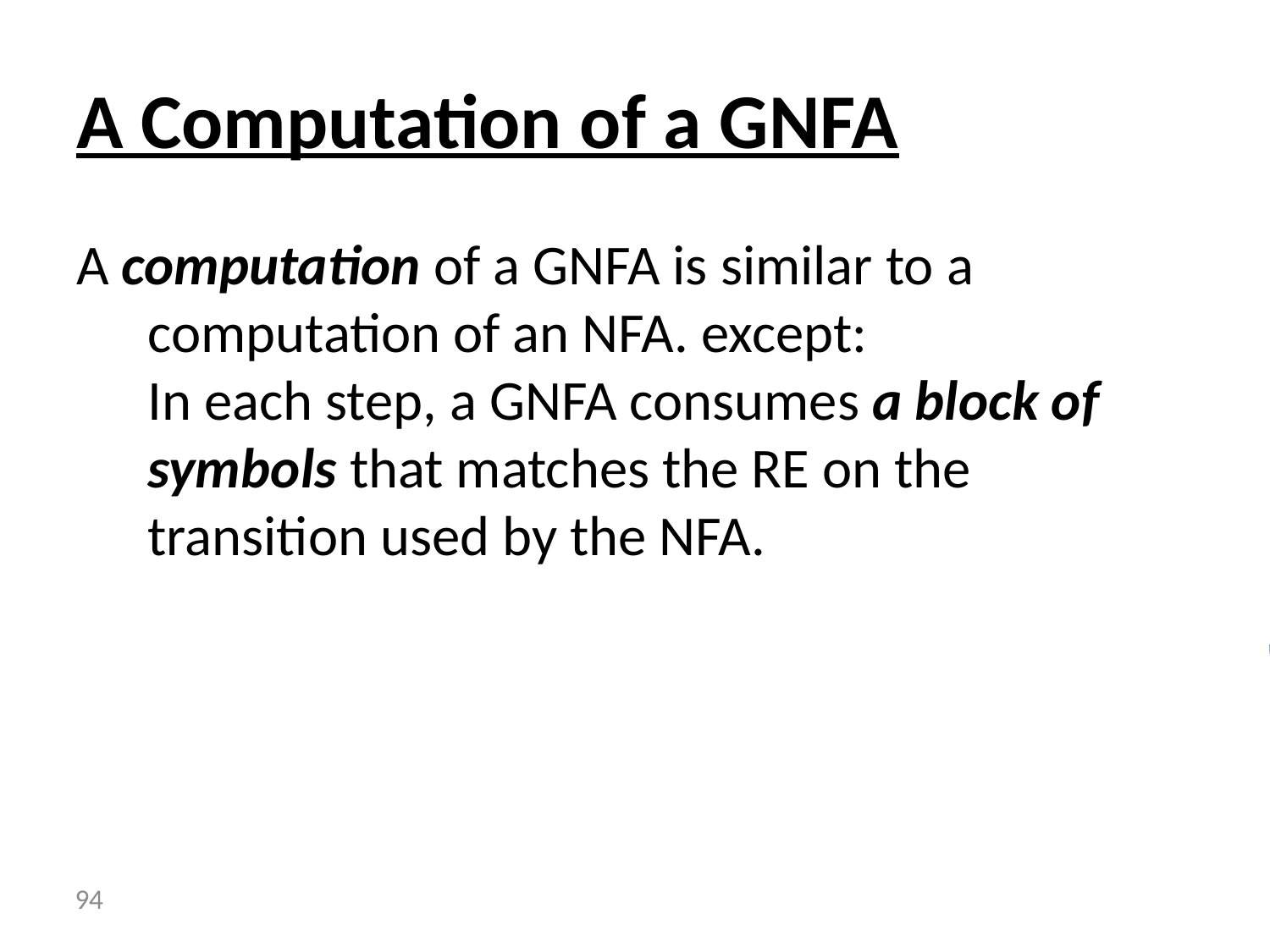

# A Computation of a GNFA
A computation of a GNFA is similar to a computation of an NFA. except:
In each step, a GNFA consumes a block of symbols that matches the RE on the transition used by the NFA.
  94